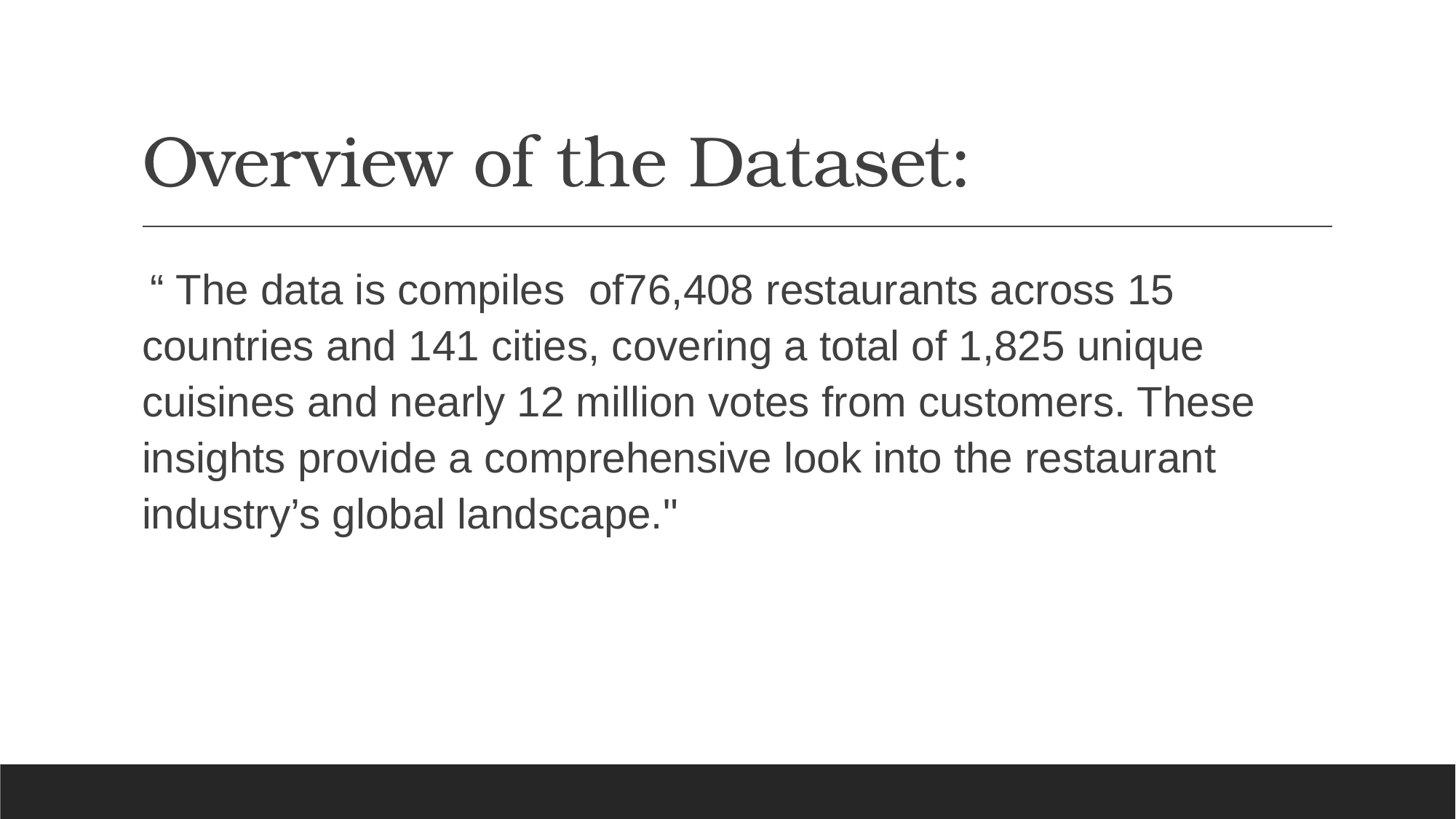

# Overview of the Dataset:
 “ The data is compiles  of76,408 restaurants across 15 countries and 141 cities, covering a total of 1,825 unique cuisines and nearly 12 million votes from customers. These insights provide a comprehensive look into the restaurant industry’s global landscape."